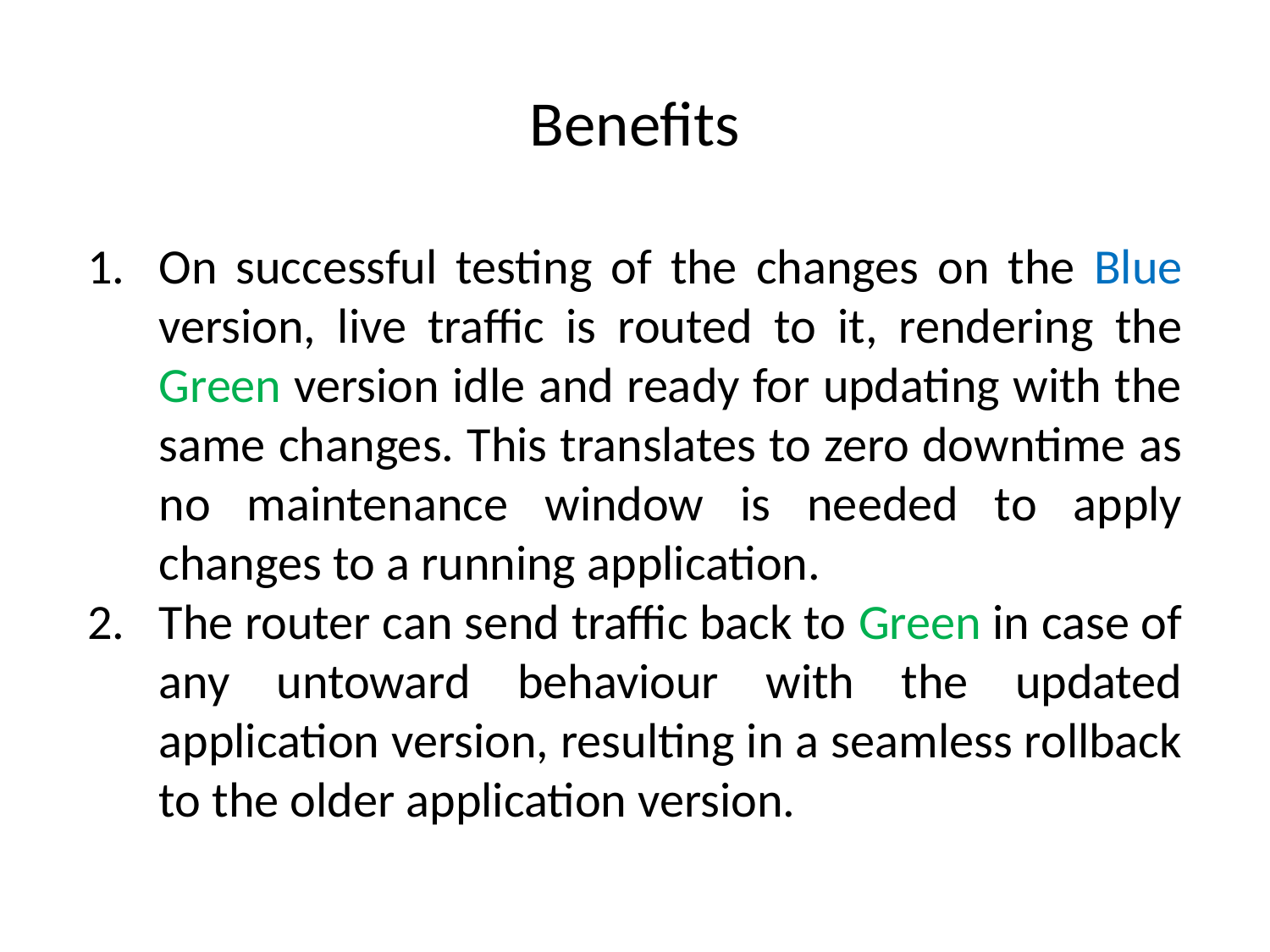

Benefits

On successful testing of the changes on the Blue version, live traffic is routed to it, rendering the Green version idle and ready for updating with the same changes. This translates to zero downtime as no maintenance window is needed to apply changes to a running application.
The router can send traffic back to Green in case of any untoward behaviour with the updated application version, resulting in a seamless rollback to the older application version.